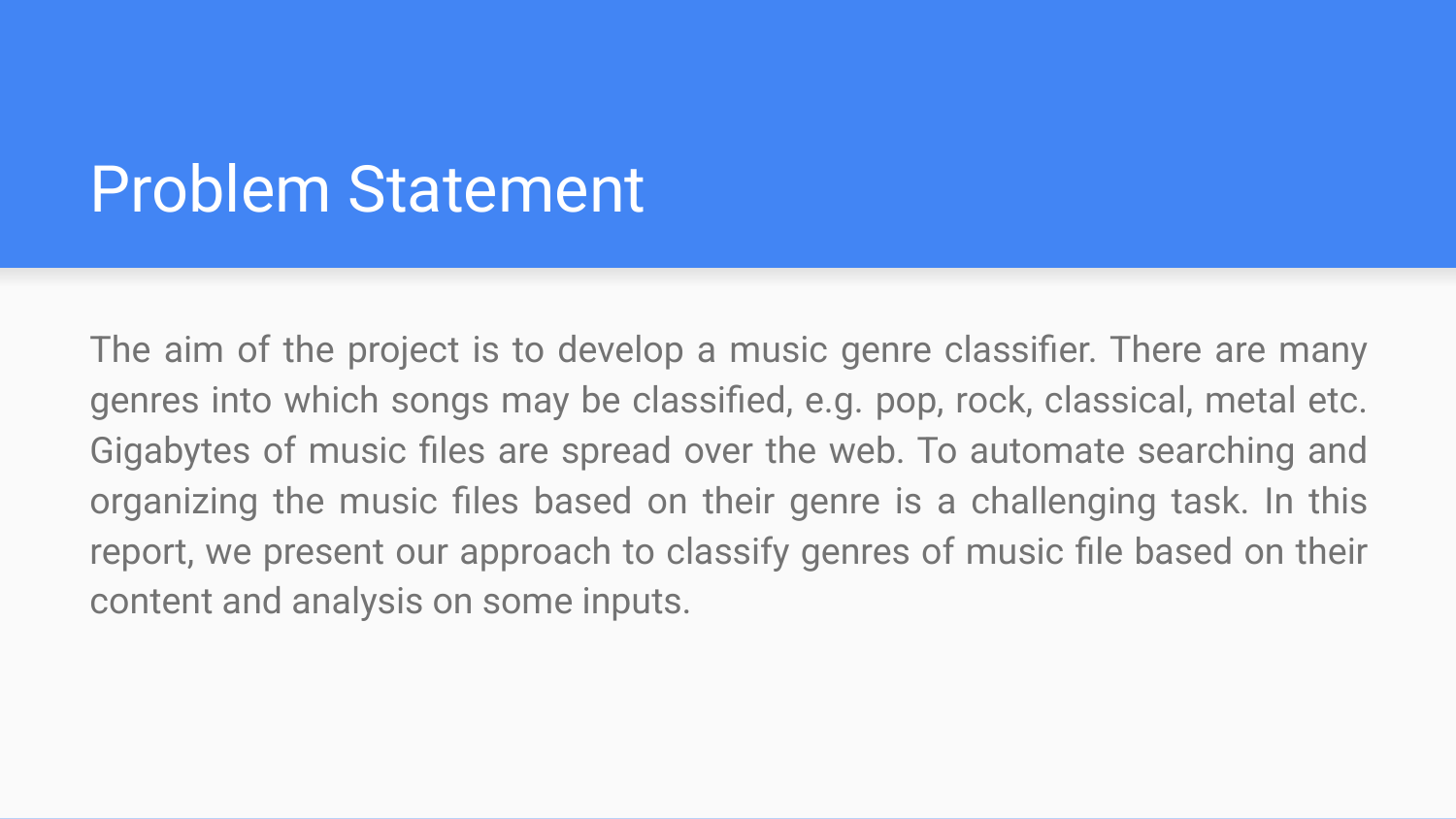

# Problem Statement
The aim of the project is to develop a music genre classifier. There are many genres into which songs may be classified, e.g. pop, rock, classical, metal etc. Gigabytes of music files are spread over the web. To automate searching and organizing the music files based on their genre is a challenging task. In this report, we present our approach to classify genres of music file based on their content and analysis on some inputs.